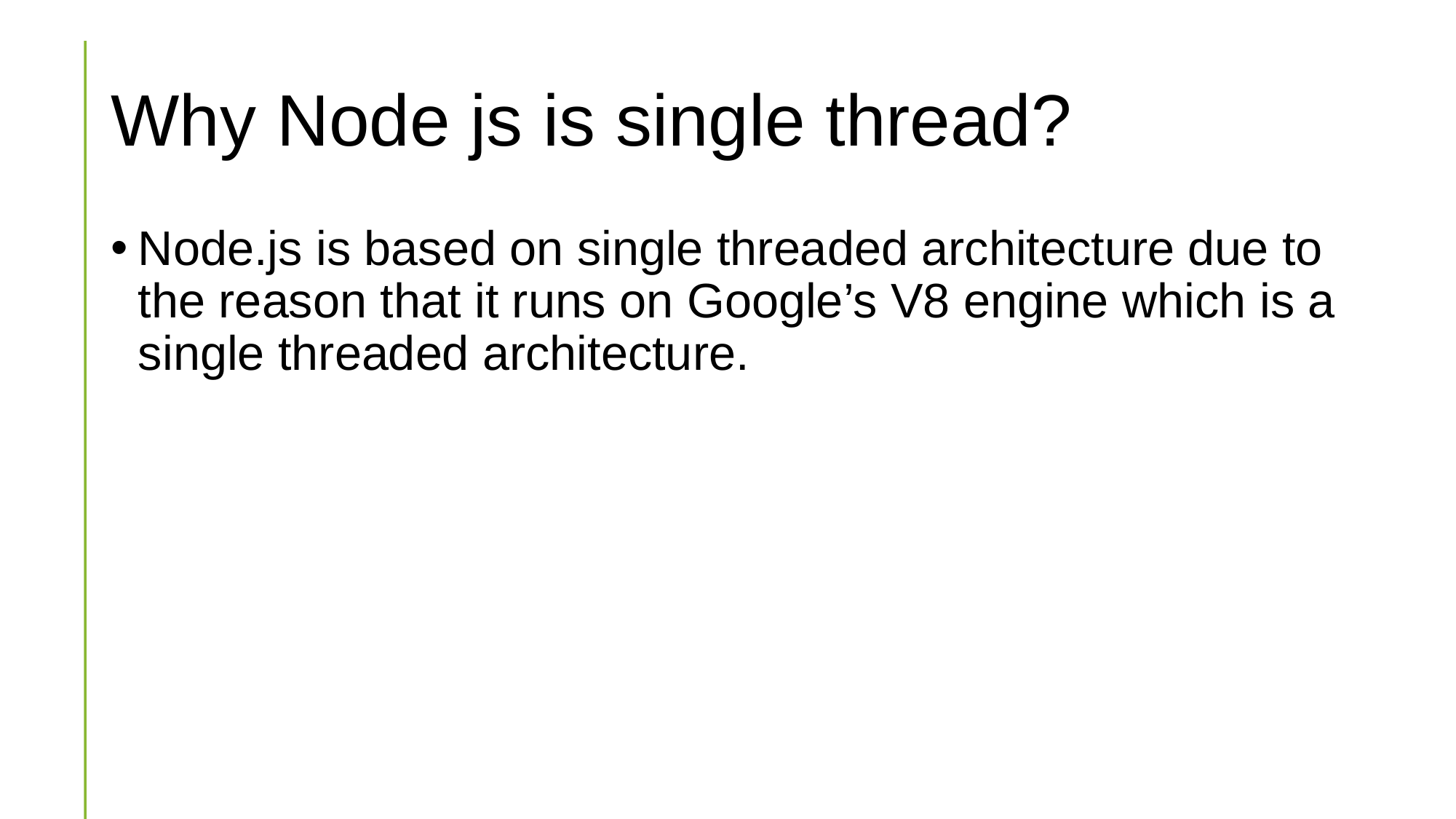

# Why Node js is single thread?
Node.js is based on single threaded architecture due to the reason that it runs on Google’s V8 engine which is a single threaded architecture.